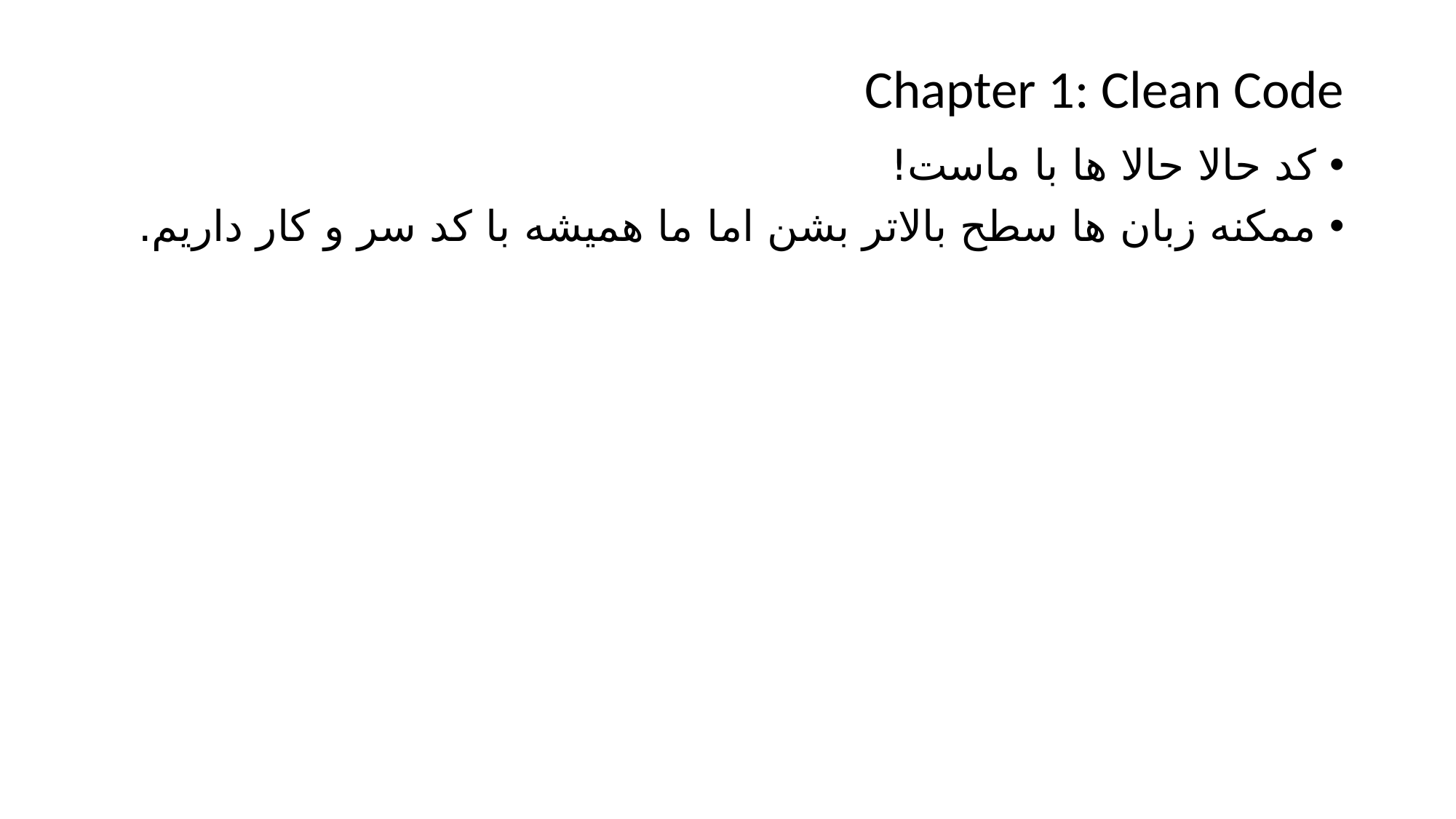

# Chapter 1: Clean Code
کد حالا حالا ها با ماست!
ممکنه زبان ها سطح بالاتر بشن اما ما همیشه با کد سر و کار داریم.